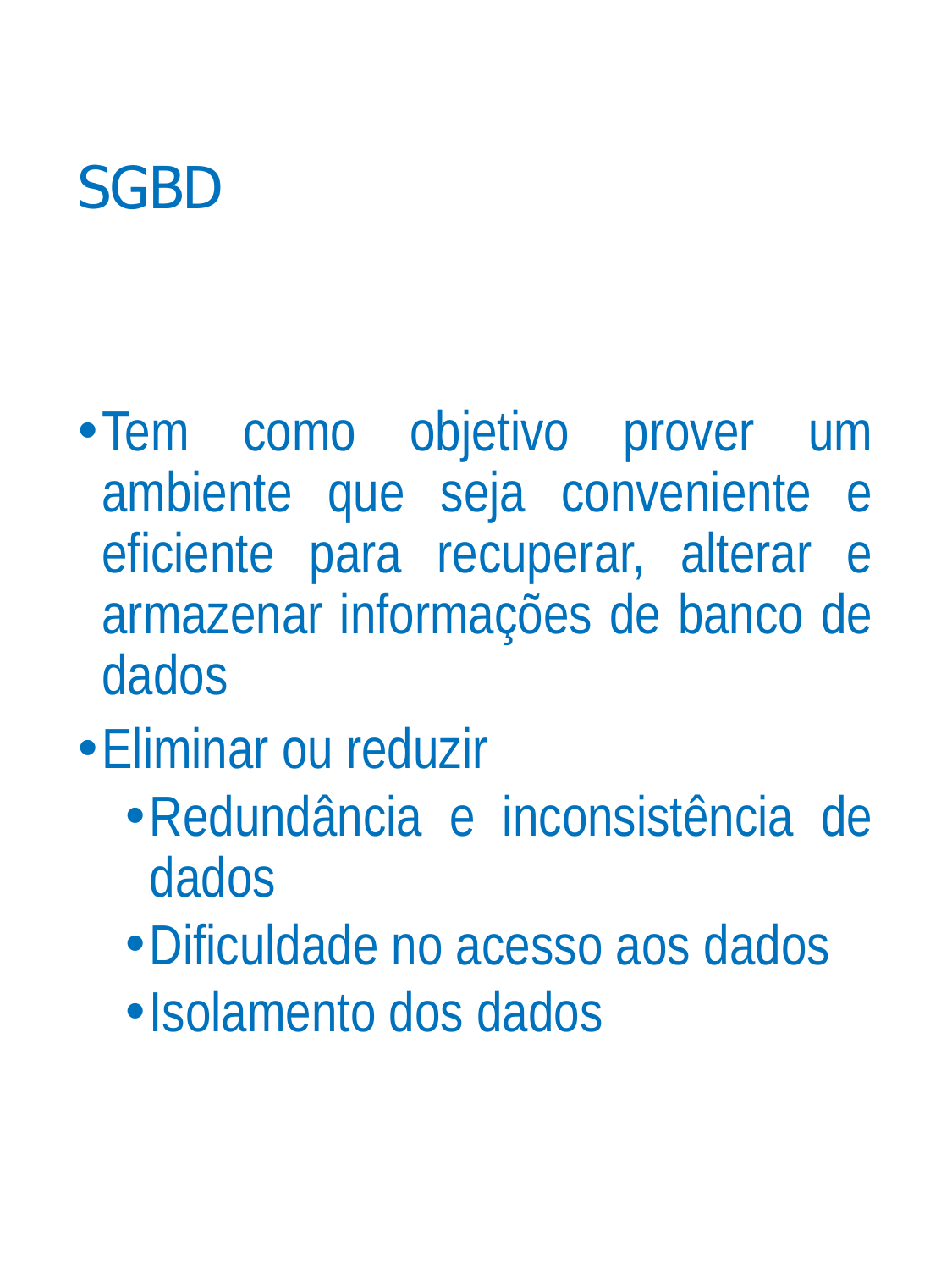

# SGBD

Tem como objetivo prover um ambiente que seja conveniente e eficiente para recuperar, alterar e armazenar informações de banco de dados
Eliminar ou reduzir
Redundância e inconsistência de dados
Dificuldade no acesso aos dados
Isolamento dos dados